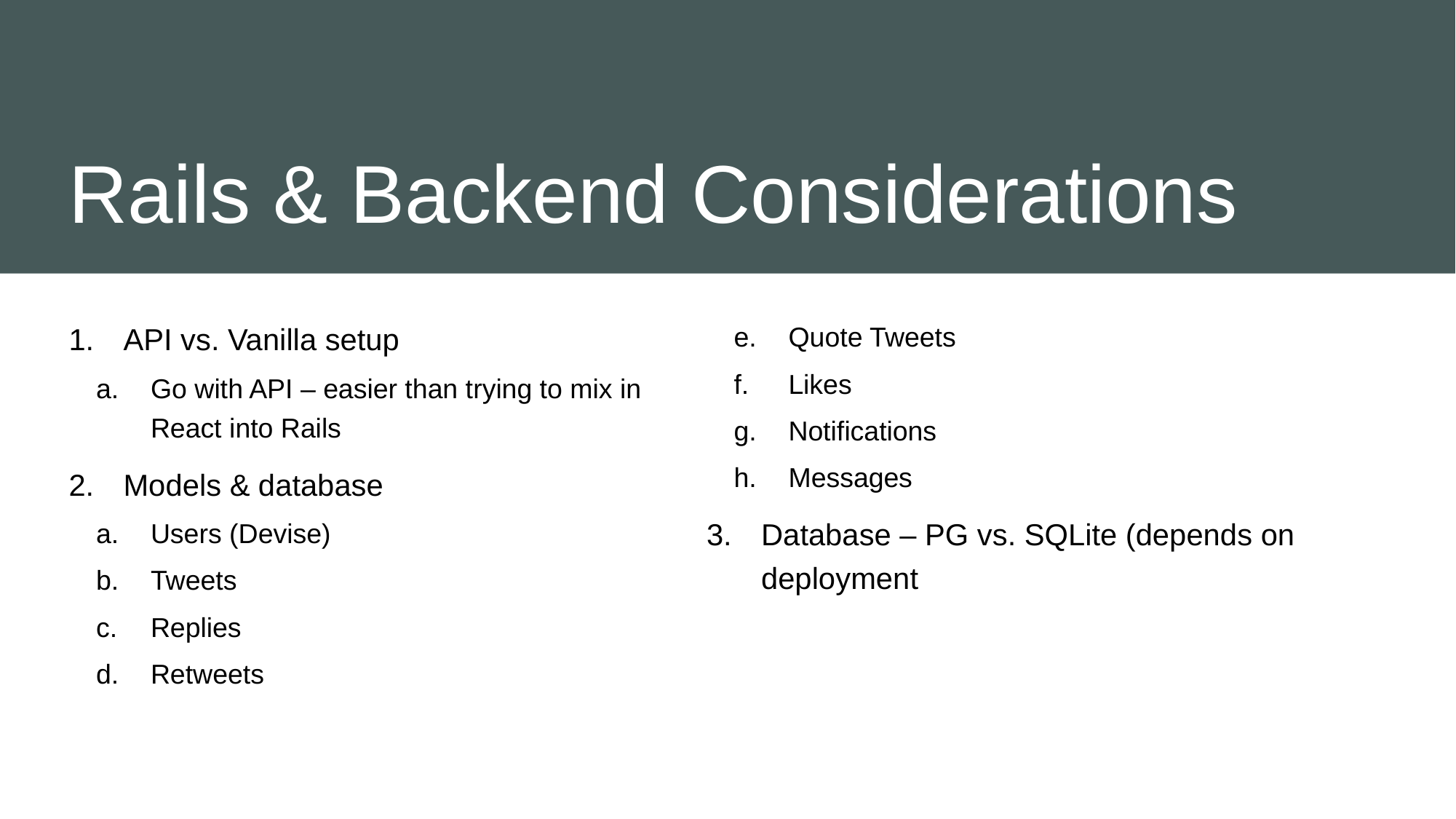

# Rails & Backend Considerations
API vs. Vanilla setup
Go with API – easier than trying to mix in React into Rails
Models & database
Users (Devise)
Tweets
Replies
Retweets
Quote Tweets
Likes
Notifications
Messages
Database – PG vs. SQLite (depends on deployment